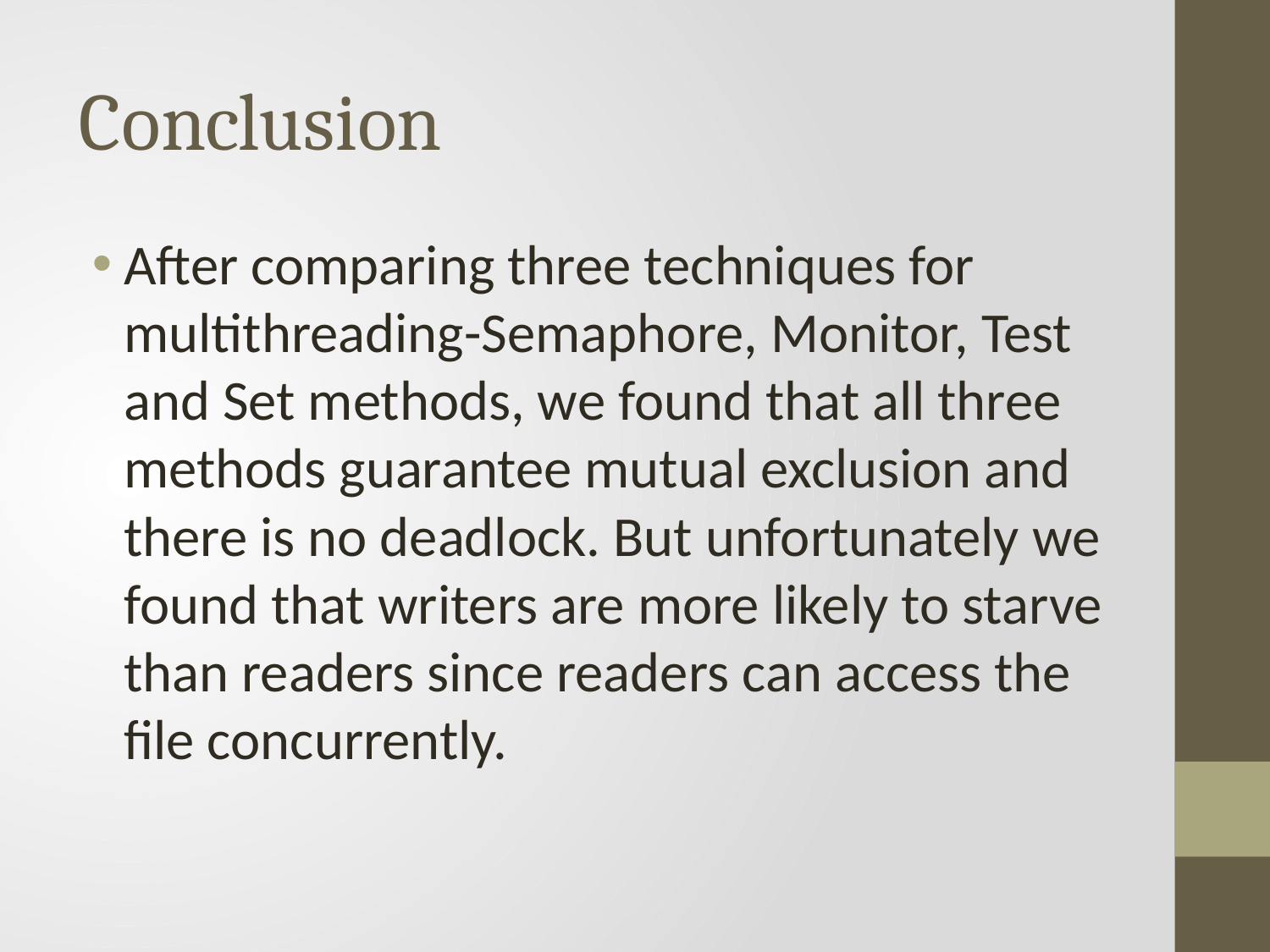

# Conclusion
After comparing three techniques for multithreading-Semaphore, Monitor, Test and Set methods, we found that all three methods guarantee mutual exclusion and there is no deadlock. But unfortunately we found that writers are more likely to starve than readers since readers can access the file concurrently.